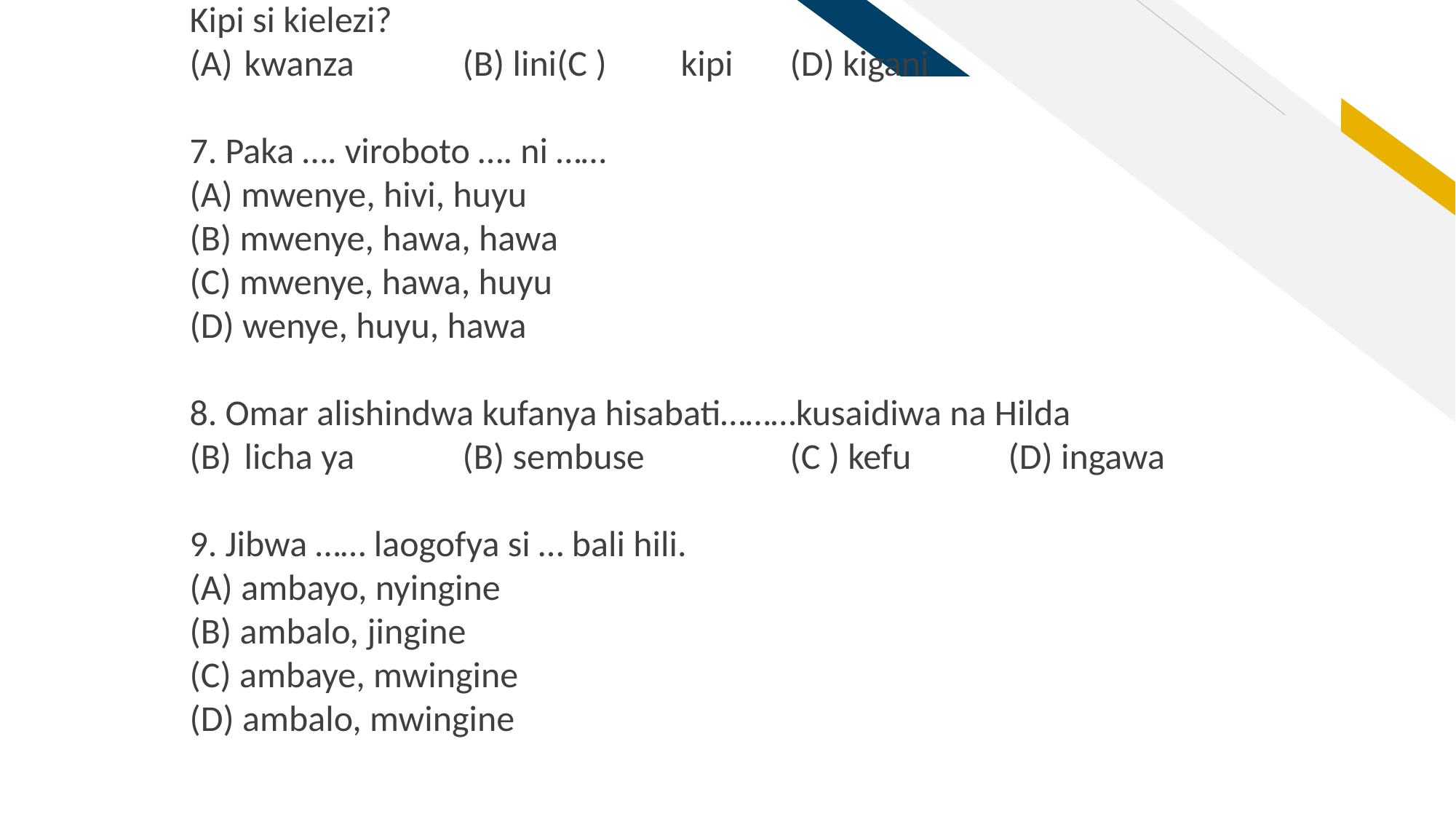

Kipi si kielezi?
kwanza 	(B) lini(C ) 	kipi 	(D) kigani

7. Paka …. viroboto …. ni ……
(A) mwenye, hivi, huyu
(B) mwenye, hawa, hawa
(C) mwenye, hawa, huyu
(D) wenye, huyu, hawa

8. Omar alishindwa kufanya hisabati………kusaidiwa na Hilda
licha ya 	(B) sembuse		(C ) kefu 	(D) ingawa

9. Jibwa …… laogofya si … bali hili.
(A) ambayo, nyingine
(B) ambalo, jingine
(C) ambaye, mwingine
(D) ambalo, mwingine